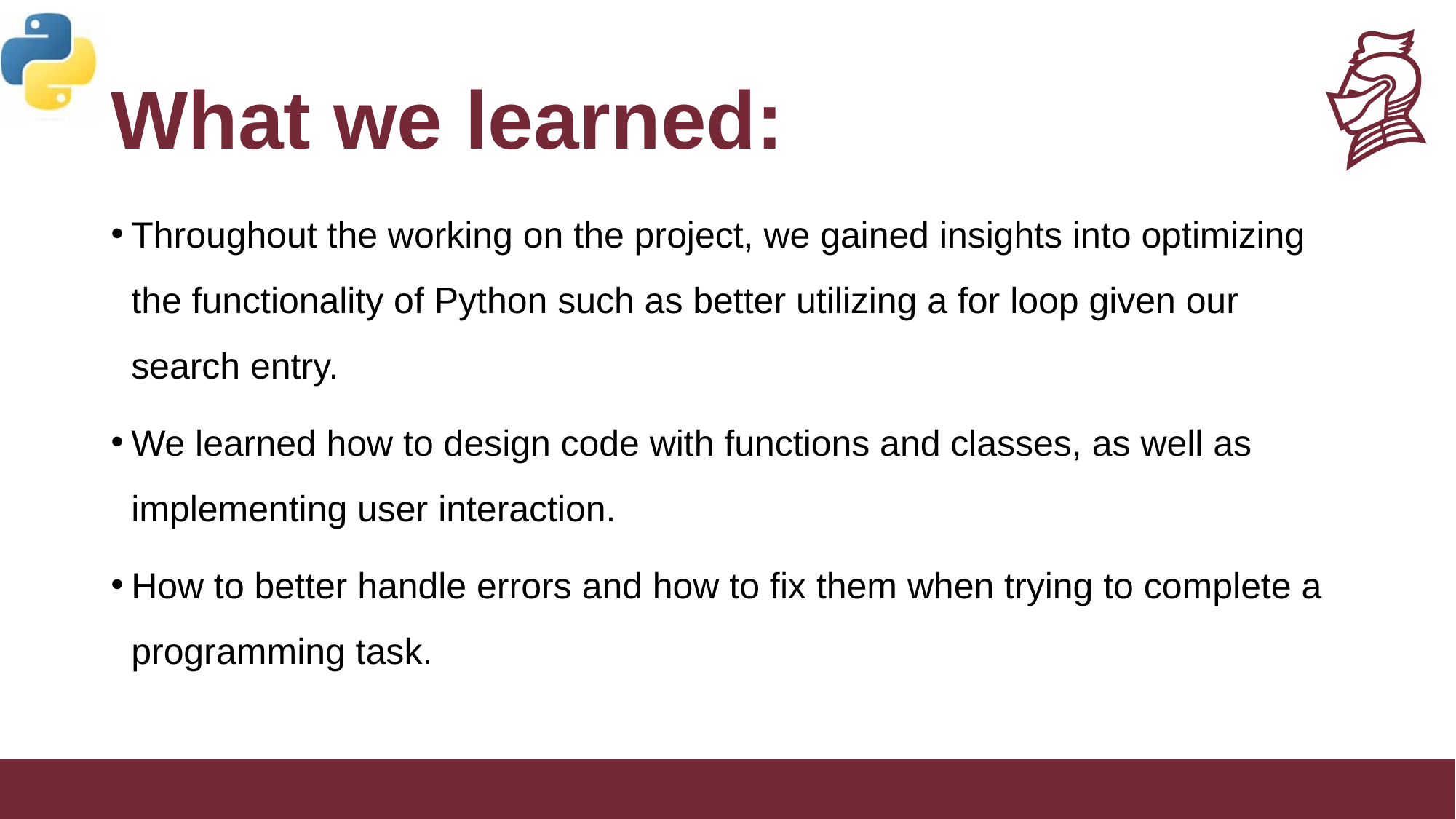

# What we learned:
Throughout the working on the project, we gained insights into optimizing the functionality of Python such as better utilizing a for loop given our search entry.
We learned how to design code with functions and classes, as well as implementing user interaction.
How to better handle errors and how to fix them when trying to complete a programming task.